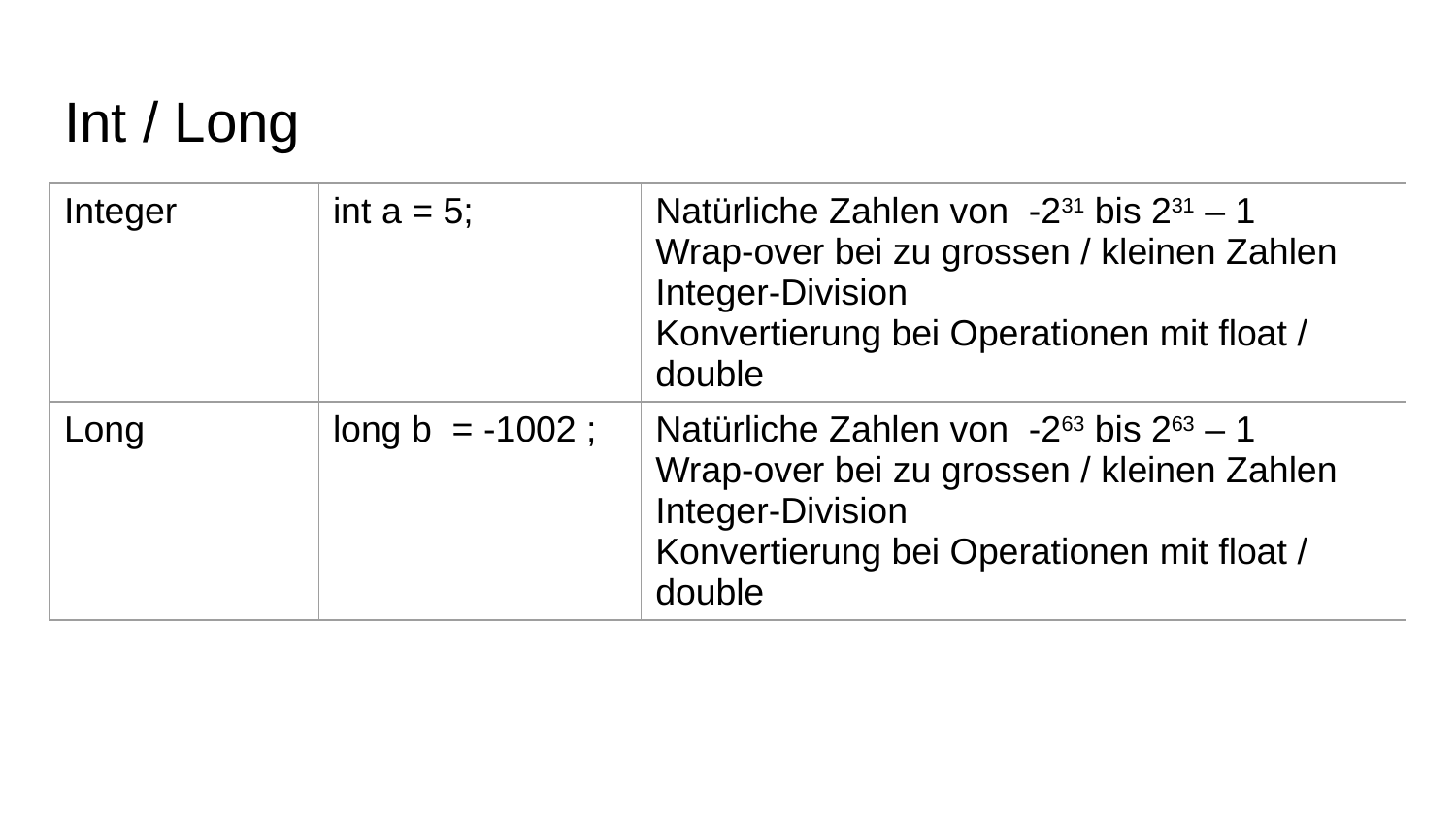

# Int / Long
| Integer | int a = 5; | Natürliche Zahlen von -231 bis 231 – 1 Wrap-over bei zu grossen / kleinen Zahlen Integer-Division Konvertierung bei Operationen mit float / double |
| --- | --- | --- |
| Long | long b = -1002 ; | Natürliche Zahlen von -263 bis 263 – 1 Wrap-over bei zu grossen / kleinen Zahlen Integer-Division Konvertierung bei Operationen mit float / double |